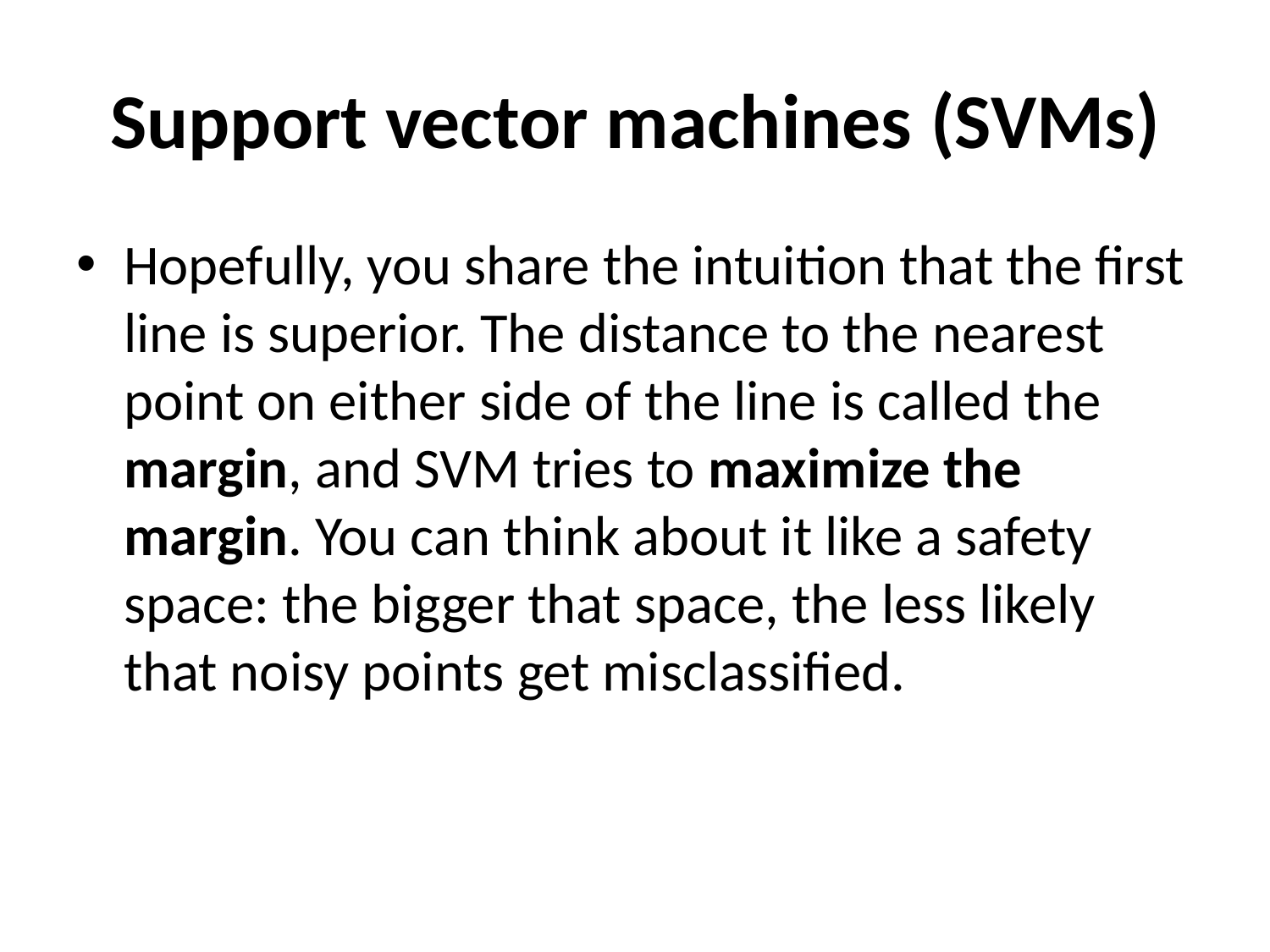

# Support vector machines (SVMs)
Hopefully, you share the intuition that the first line is superior. The distance to the nearest point on either side of the line is called the margin, and SVM tries to maximize the margin. You can think about it like a safety space: the bigger that space, the less likely that noisy points get misclassified.